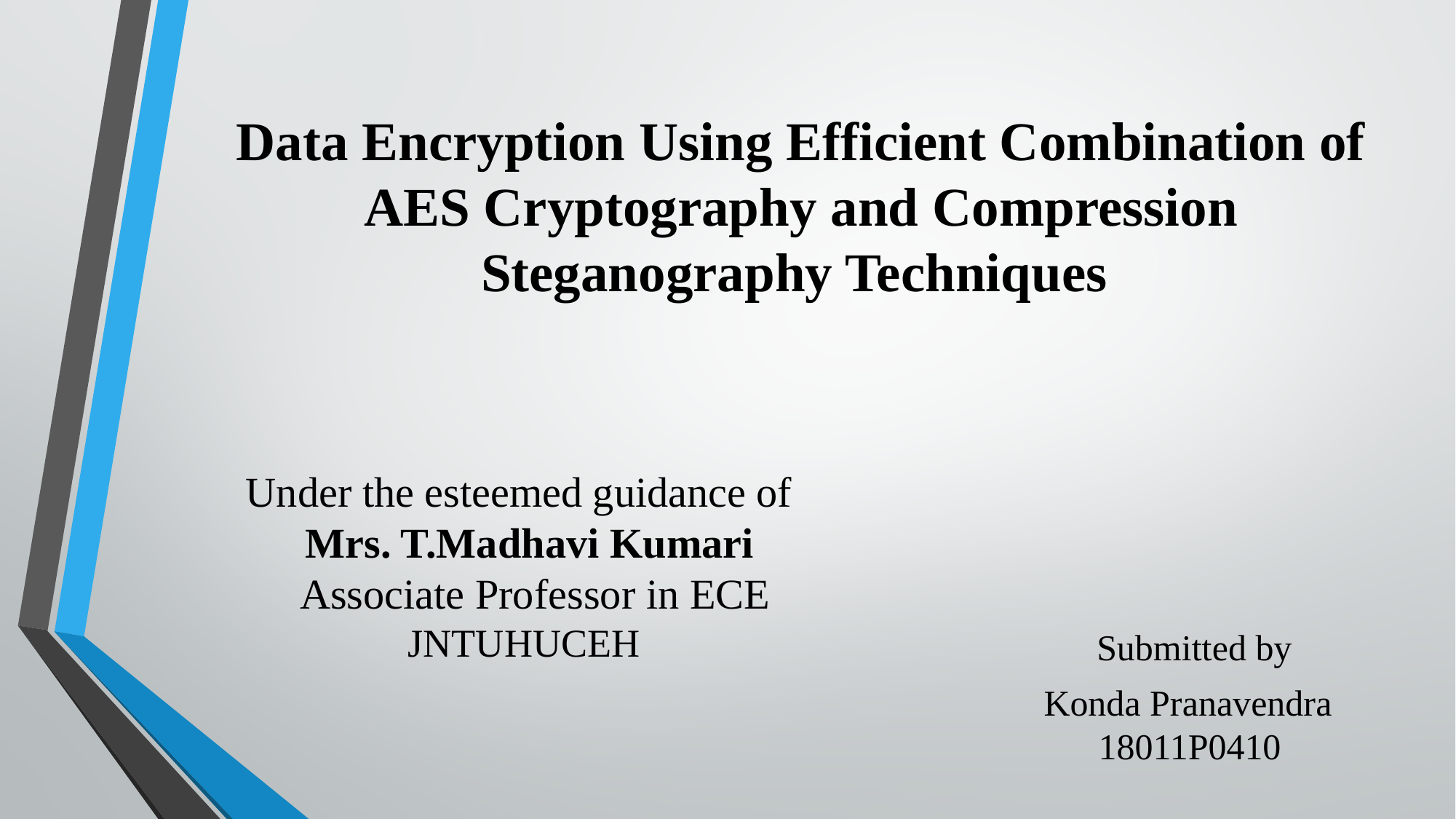

Data Encryption Using Efficient Combination of AES Cryptography and Compression Steganography Techniques

Under the esteemed guidance of
 Mrs. T.Madhavi Kumari
  Associate Professor in ECE
JNTUHUCEH
Submitted by
Konda Pranavendra
      18011P0410